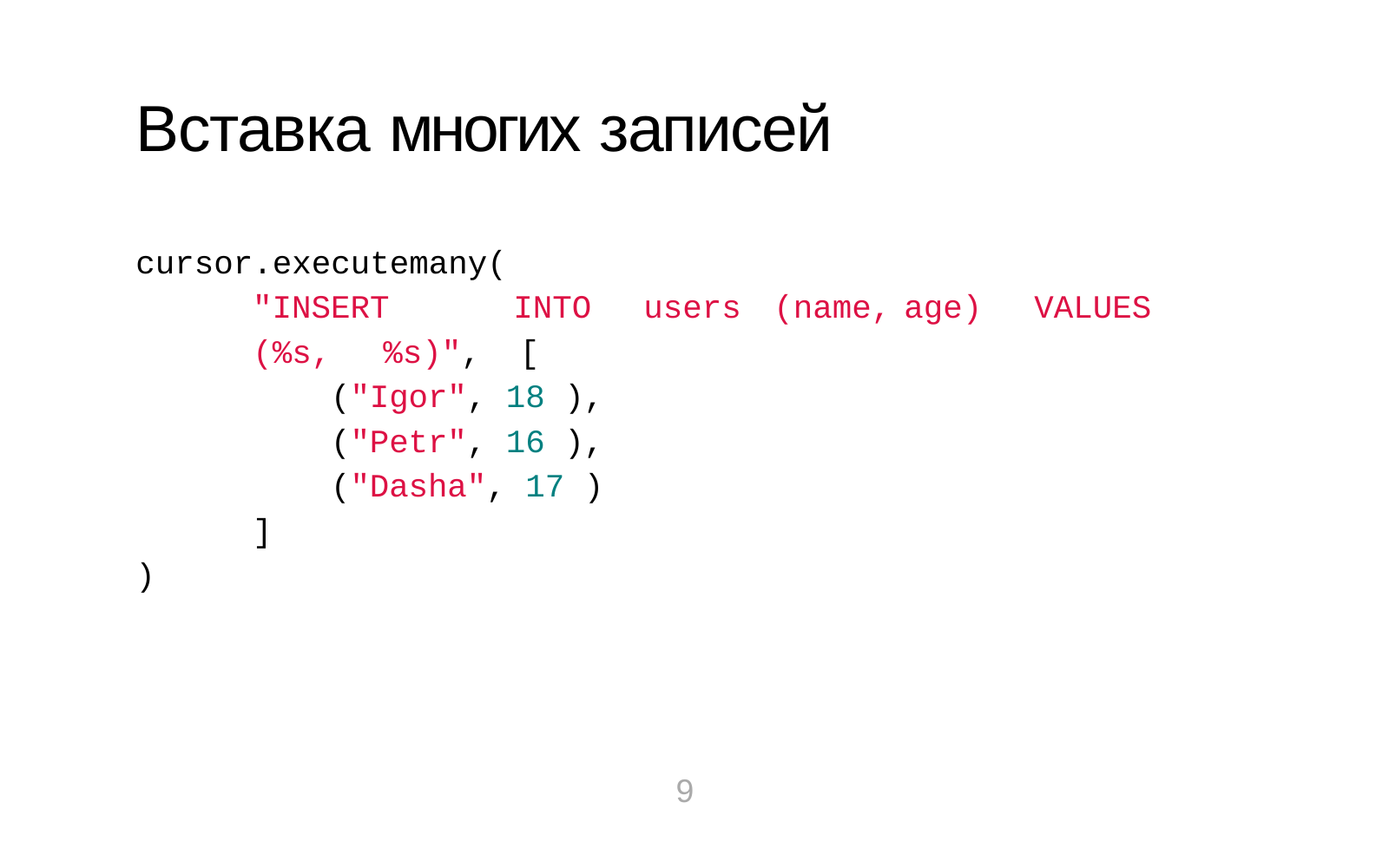

# Вставка многих записей
cursor.executemany(
"INSERT	INTO	users	(name,	age)	VALUES	(%s,	%s)",  [
("Igor", 18 ),
("Petr", 16 ),
("Dasha", 17 )
]
)
9